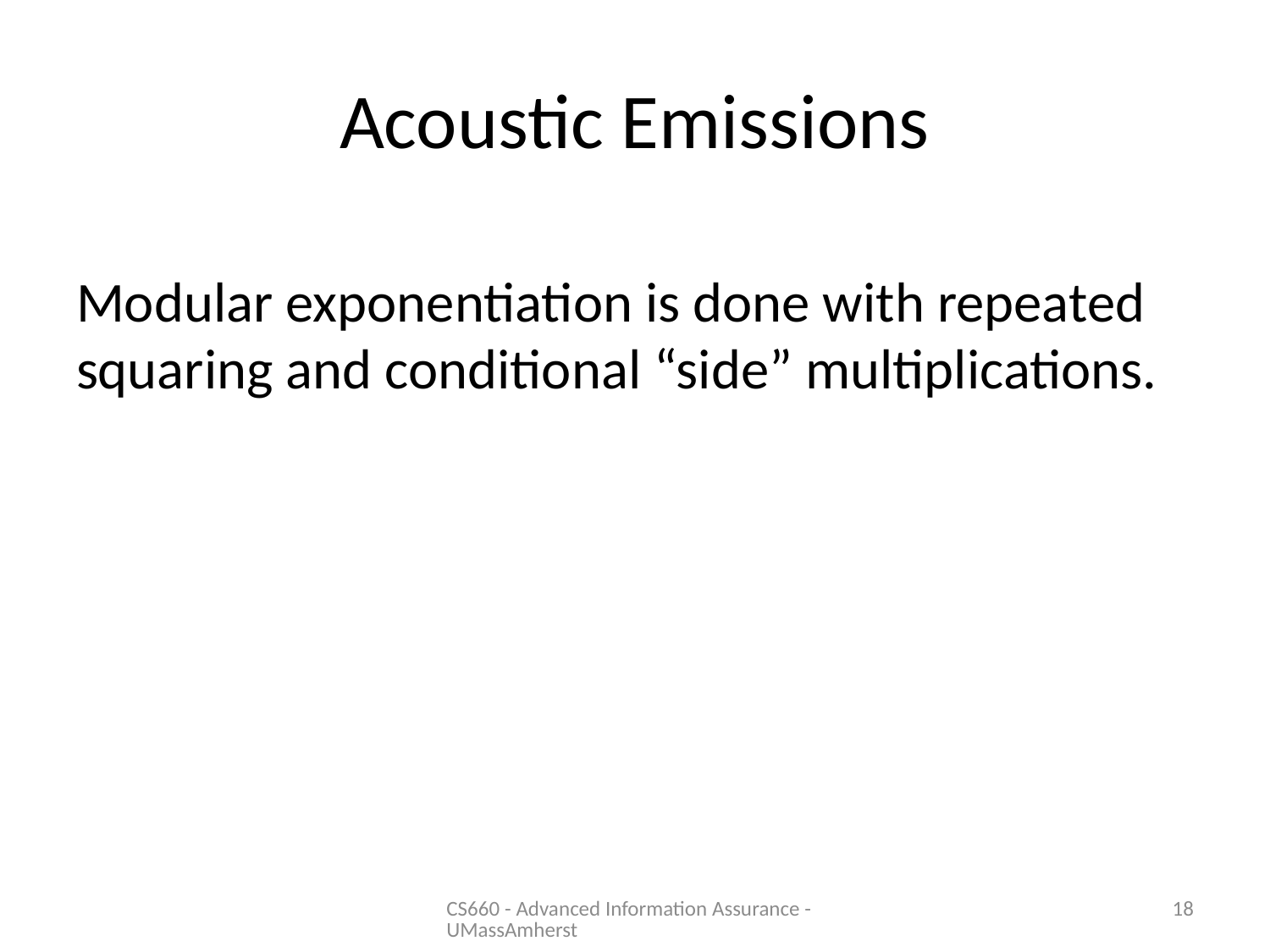

# Acoustic Emissions

Modular exponentiation is done with repeated squaring and conditional “side” multiplications.
CS660 - Advanced Information Assurance - UMassAmherst
18